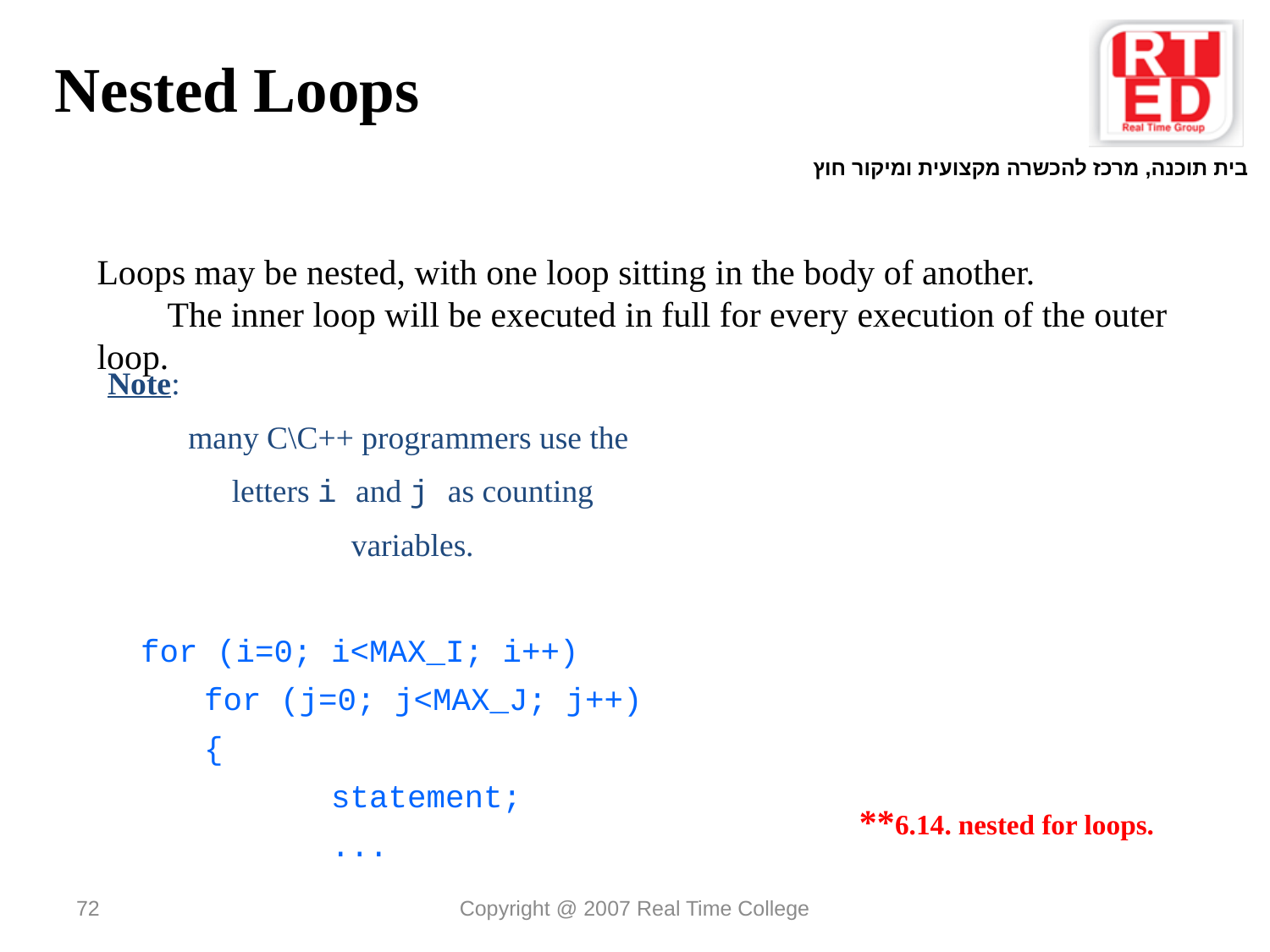

Nested Loops
Loops may be nested, with one loop sitting in the body of another.                           The inner loop will be executed in full for every execution of the outer loop.
Note:
many C\C++ programmers use the
letters i and j as counting
variables.
for (i=0; i<MAX_I; i++)
for (j=0; j<MAX_J; j++)
{
	statement;
	...
 **6.14. nested for loops.
72
Copyright @ 2007 Real Time College